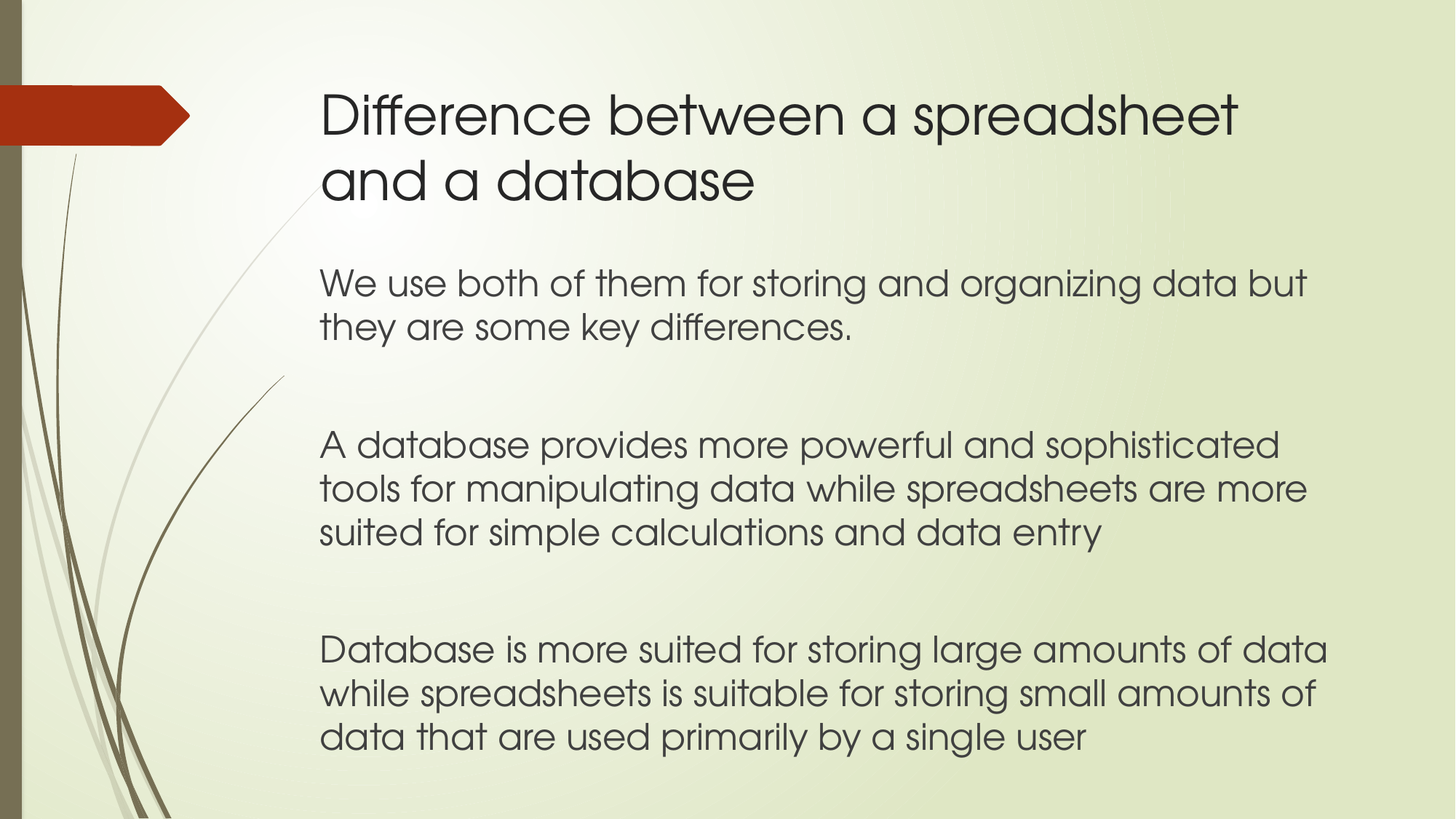

# Difference between a spreadsheet and a database
We use both of them for storing and organizing data but they are some key differences.

A database provides more powerful and sophisticated tools for manipulating data while spreadsheets are more suited for simple calculations and data entry

Database is more suited for storing large amounts of data while spreadsheets is suitable for storing small amounts of data that are used primarily by a single user